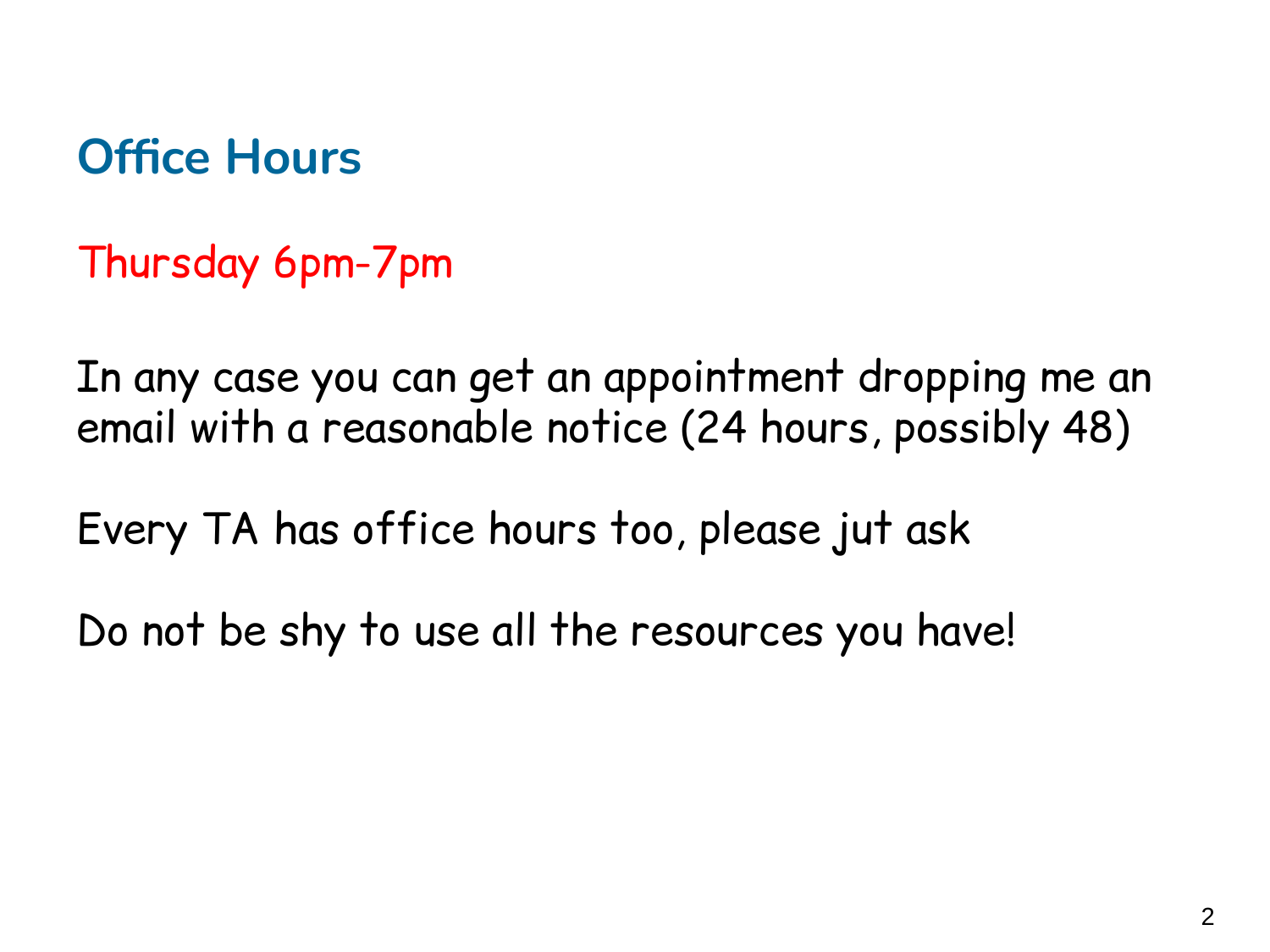

# Office Hours
Thursday 6pm-7pm

In any case you can get an appointment dropping me an email with a reasonable notice (24 hours, possibly 48)

Every TA has office hours too, please jut ask

Do not be shy to use all the resources you have!

2